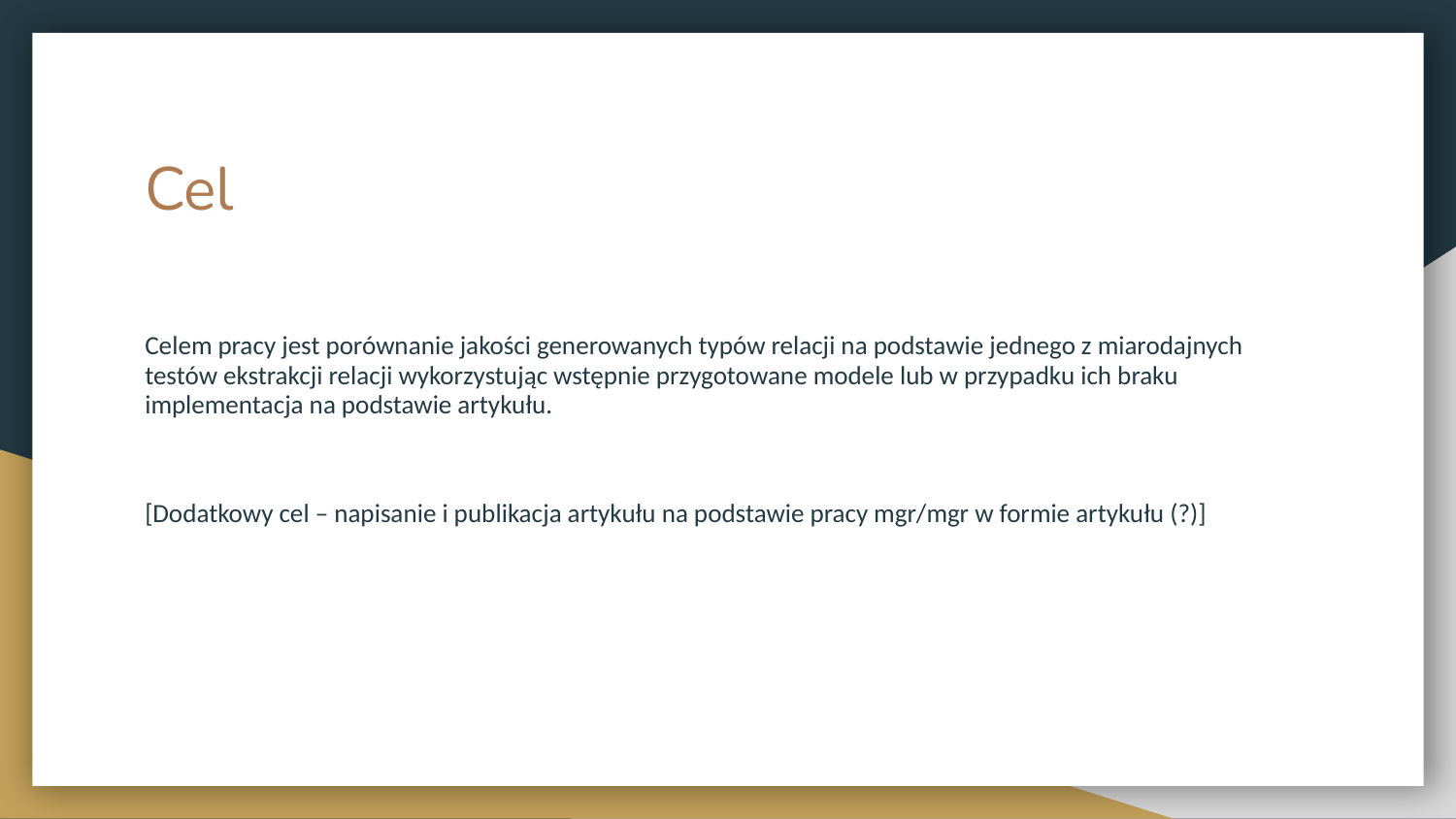

# Cel
Celem pracy jest porównanie jakości generowanych typów relacji na podstawie jednego z miarodajnych testów ekstrakcji relacji wykorzystując wstępnie przygotowane modele lub w przypadku ich braku implementacja na podstawie artykułu.

[Dodatkowy cel – napisanie i publikacja artykułu na podstawie pracy mgr/mgr w formie artykułu (?)]